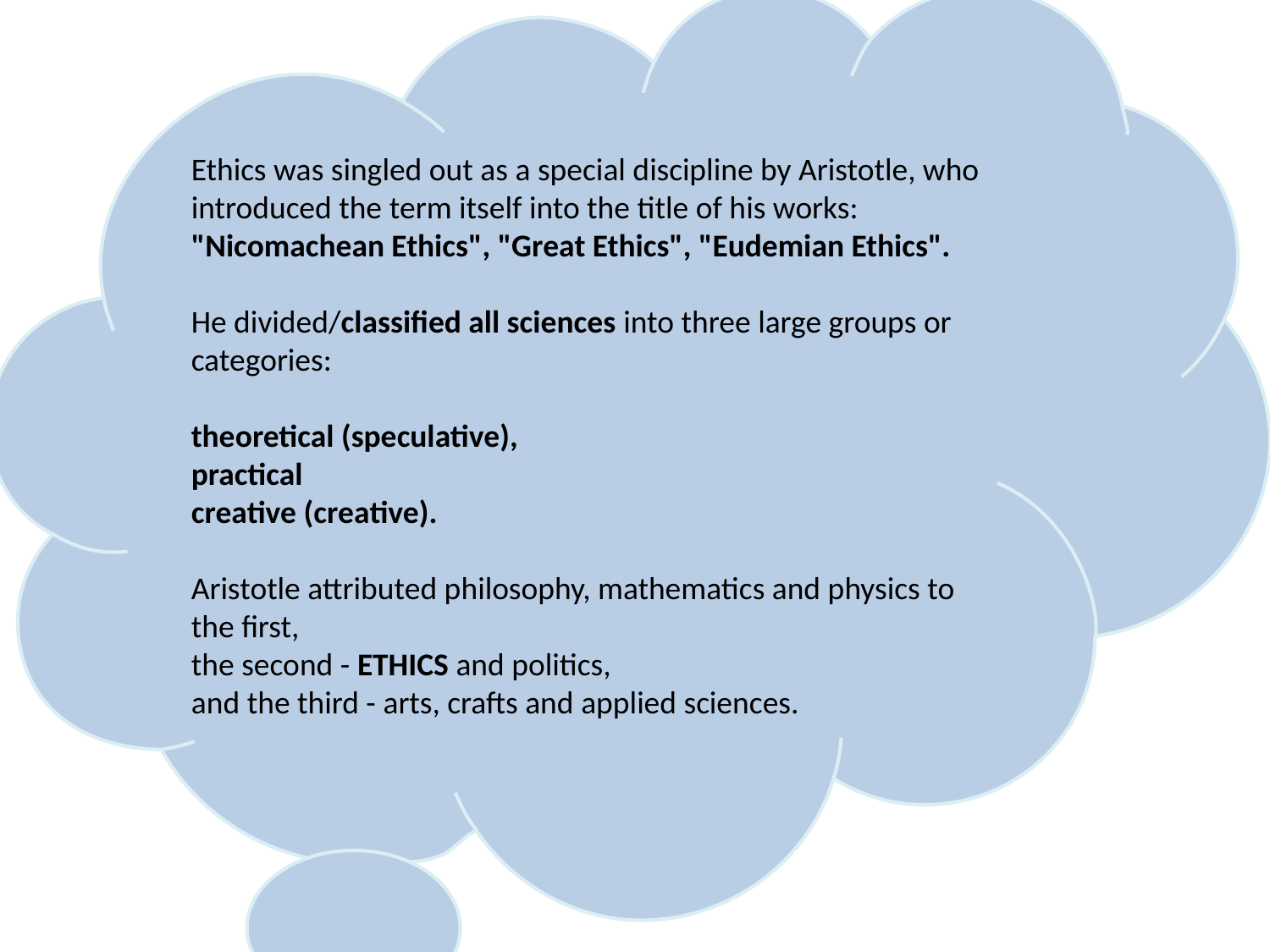

Ethics was singled out as a special discipline by Aristotle, who introduced the term itself into the title of his works: "Nicomachean Ethics", "Great Ethics", "Eudemian Ethics".

He divided/classified all sciences into three large groups or categories:

theoretical (speculative),
practical
creative (creative).

Aristotle attributed philosophy, mathematics and physics to the first,
the second - ETHICS and politics,
and the third - arts, crafts and applied sciences.